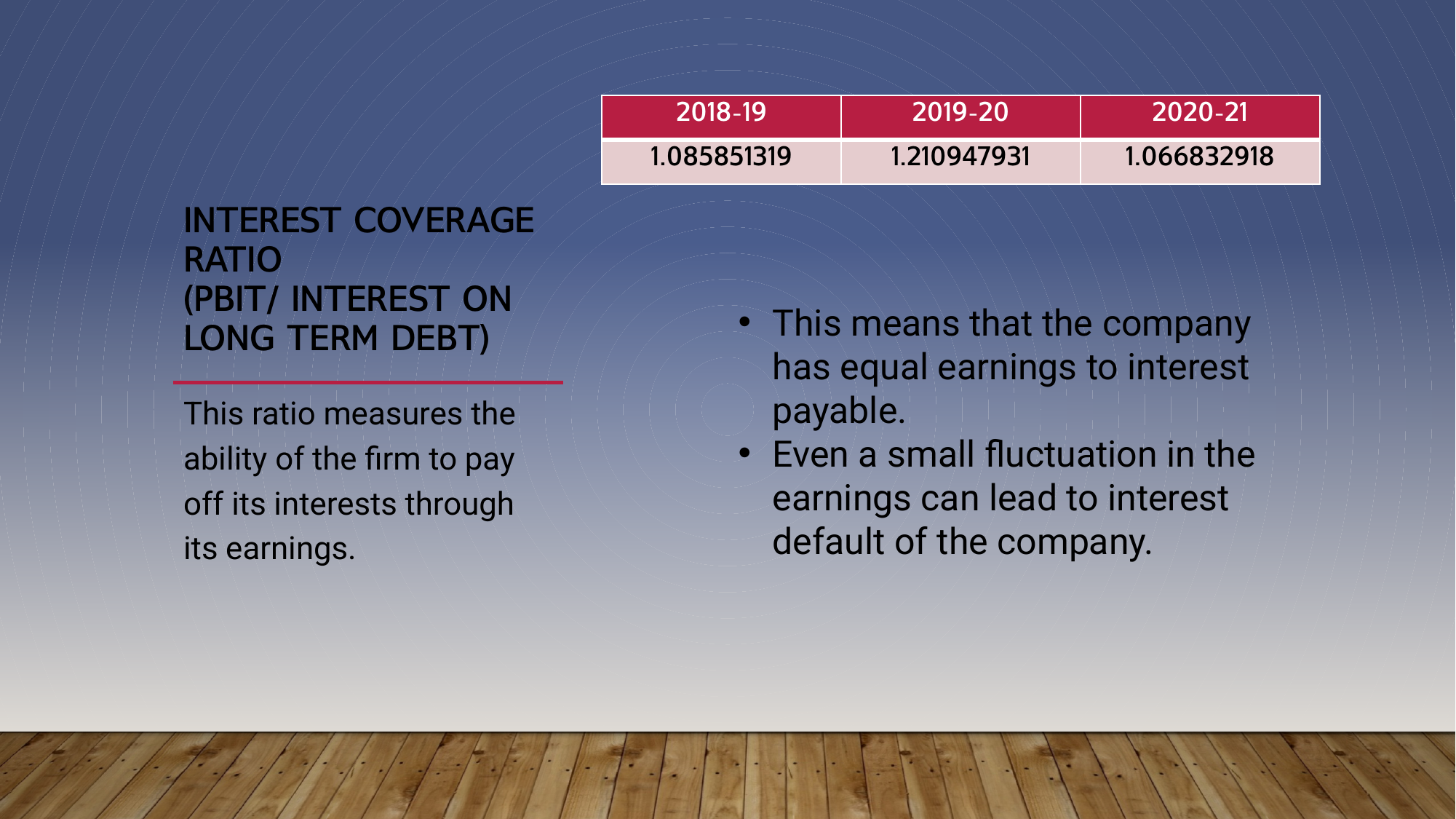

| 2018-19 | 2019-20 | 2020-21 |
| --- | --- | --- |
| 1.085851319 | 1.210947931 | 1.066832918 |
# Interest Coverage Ratio (PBIT/ Interest on long term debt)
This means that the company has equal earnings to interest payable.
Even a small fluctuation in the earnings can lead to interest default of the company.
This ratio measures the ability of the firm to pay off its interests through its earnings.